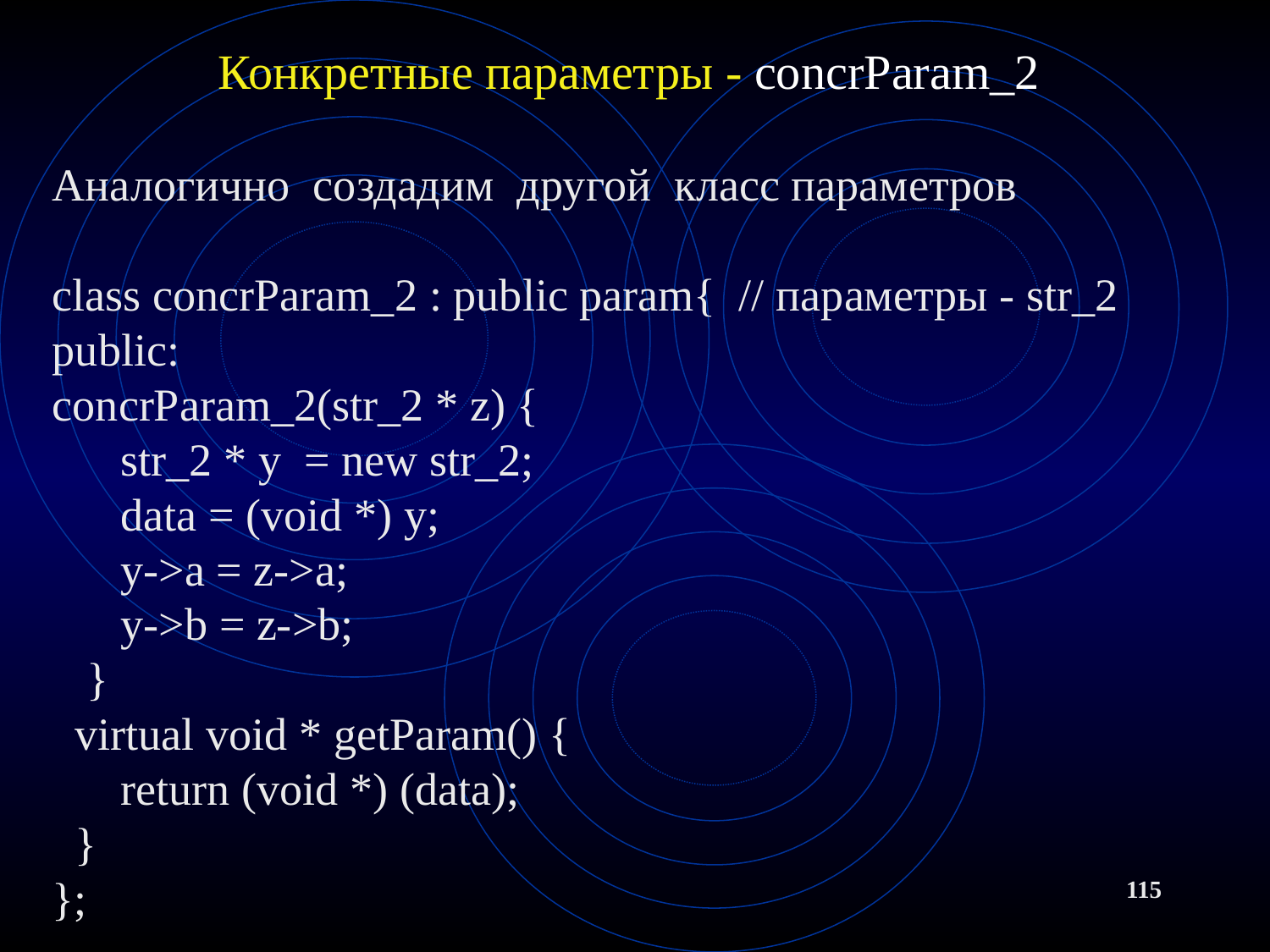

# Конкретные параметры - concrParam_2
Аналогично  создадим  другой  класс параметров

class concrParam_2 : public param{  // параметры - str_2
public:
concrParam_2(str_2 * z) {
      str_2 * y  = new str_2;
      data = (void *) y;
      y->a = z->a;
      y->b = z->b;
   }
  virtual void * getParam() {
      return (void *) (data);
  }
};

115